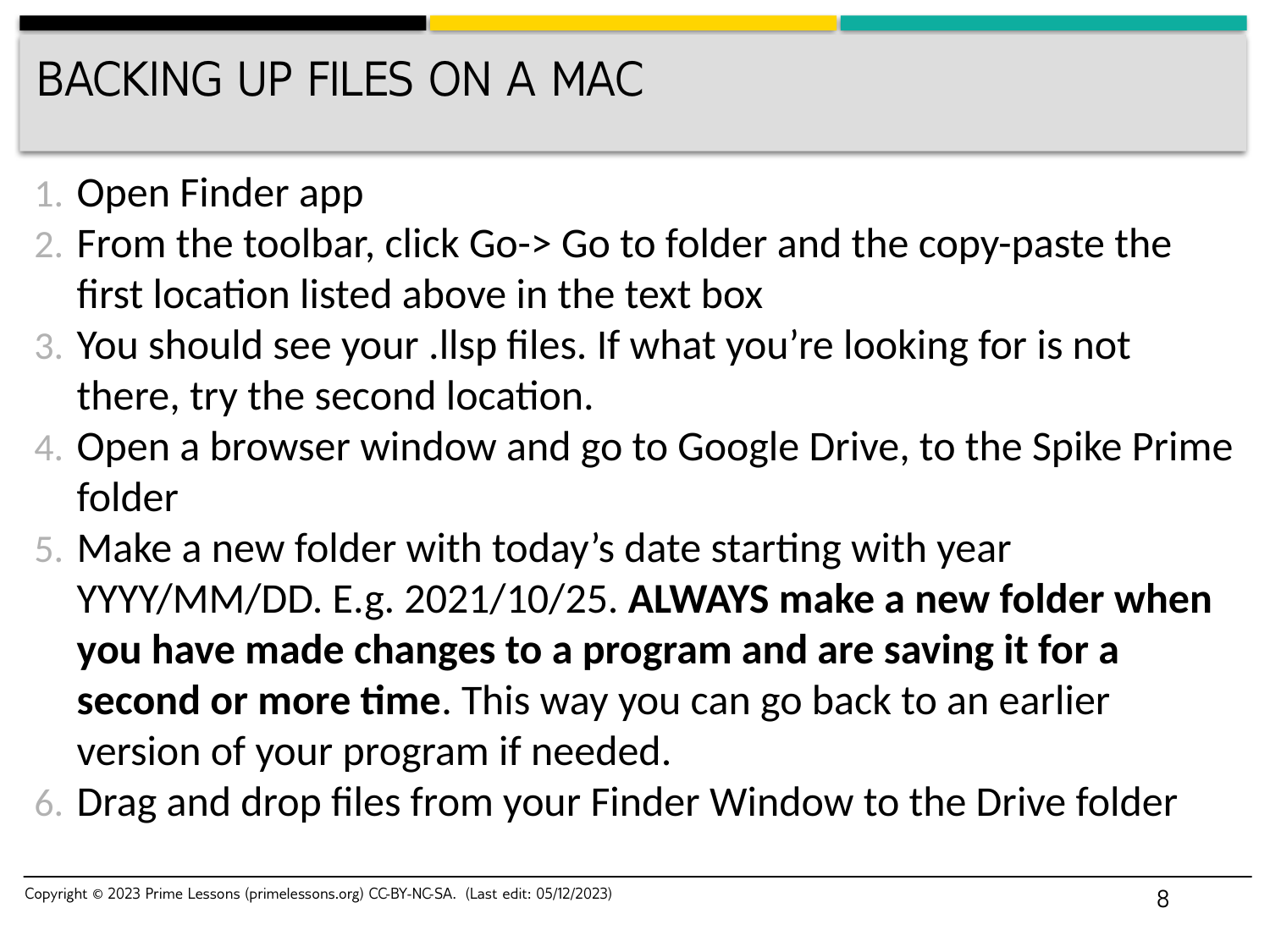

# BACKING UP FILES on A MAC
Open Finder app
From the toolbar, click Go-> Go to folder and the copy-paste the first location listed above in the text box
You should see your .llsp files. If what you’re looking for is not there, try the second location.
Open a browser window and go to Google Drive, to the Spike Prime folder
Make a new folder with today’s date starting with year YYYY/MM/DD. E.g. 2021/10/25. ALWAYS make a new folder when you have made changes to a program and are saving it for a second or more time. This way you can go back to an earlier version of your program if needed.
Drag and drop files from your Finder Window to the Drive folder
8
Copyright © 2023 Prime Lessons (primelessons.org) CC-BY-NC-SA.  (Last edit: 05/12/2023)